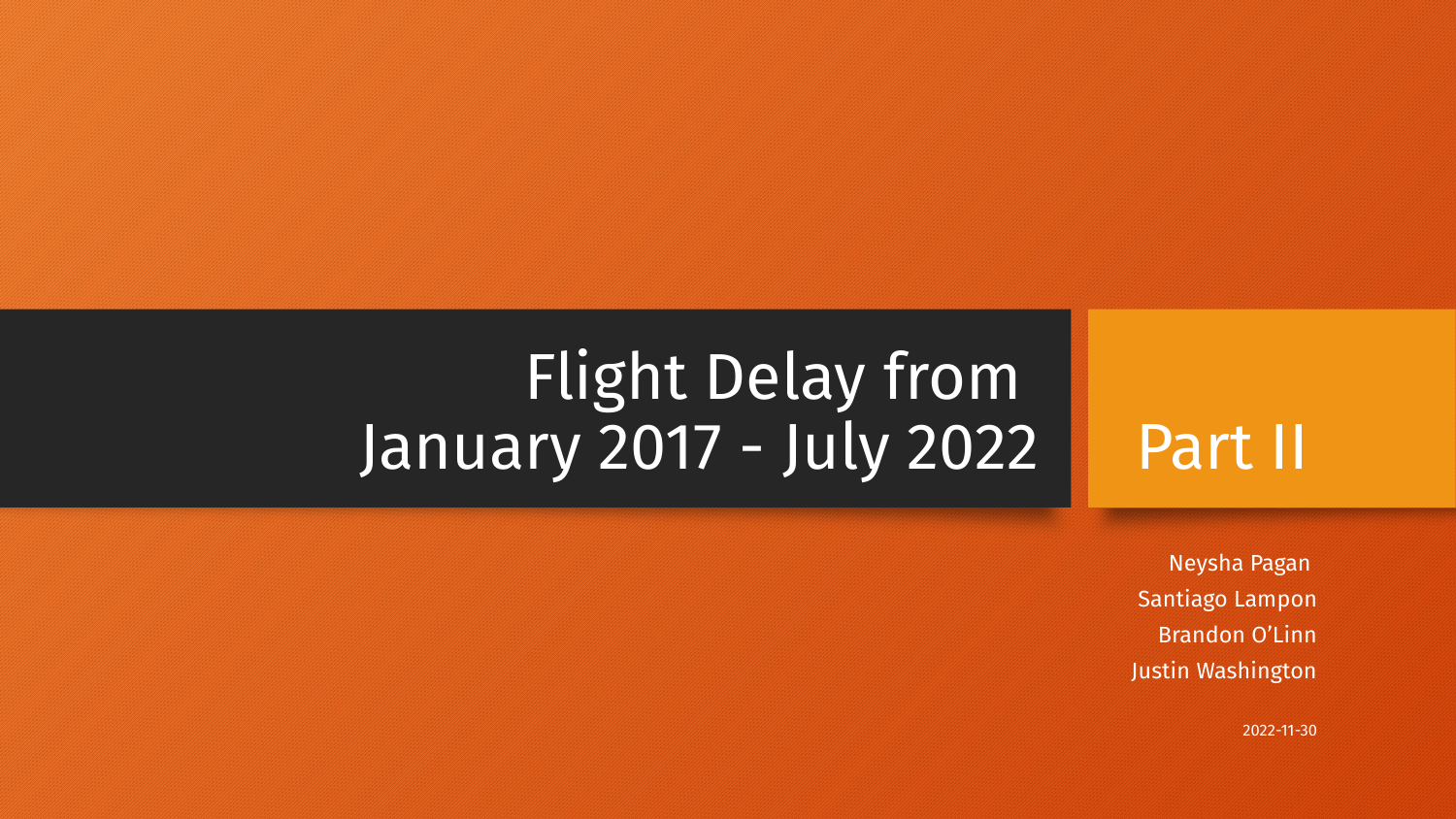

Part II
# Flight Delay from January 2017 - July 2022
Neysha Pagan
Santiago Lampon
Brandon O’Linn
Justin Washington
2022-11-30